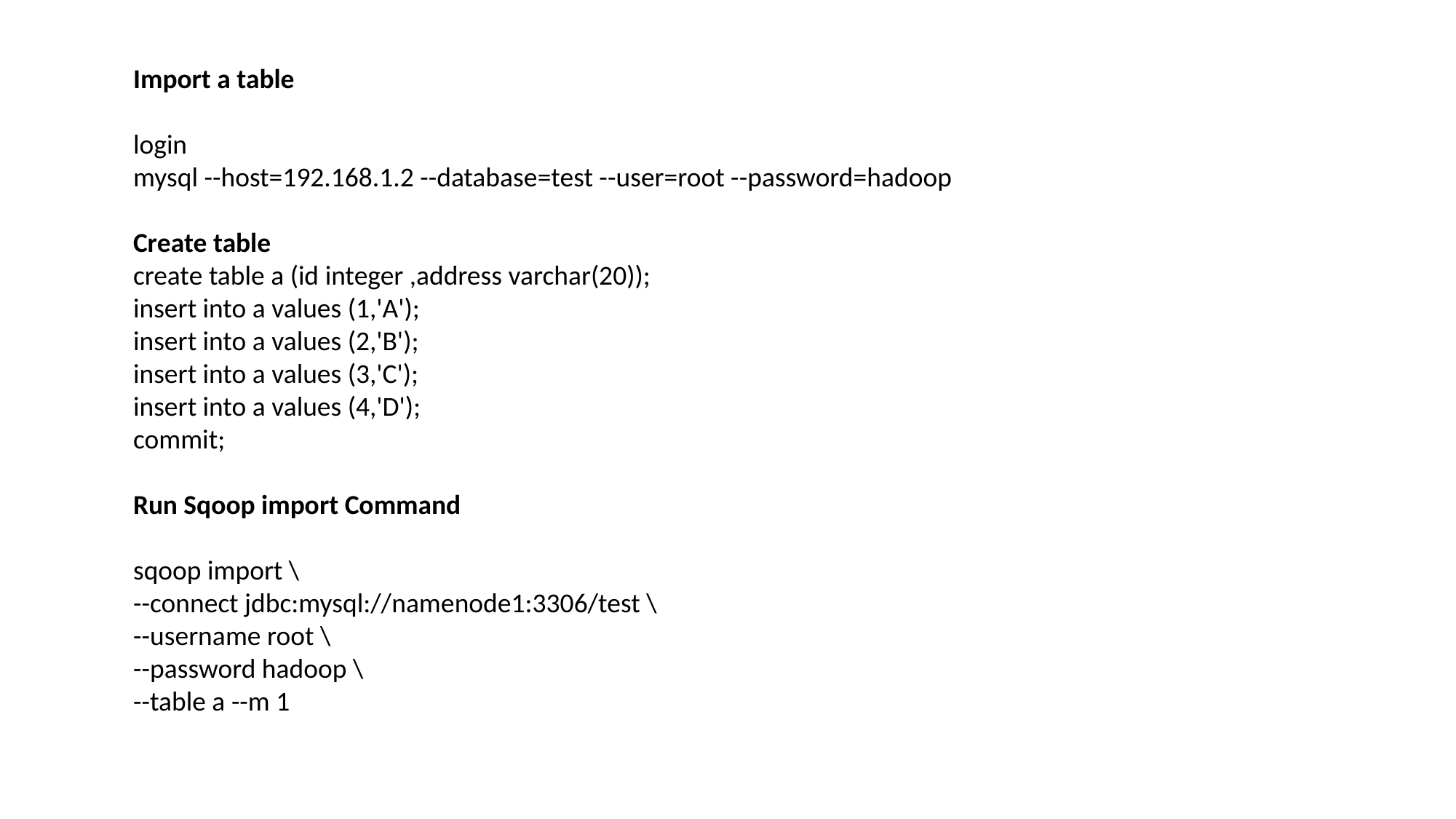

Import a table

login
mysql --host=192.168.1.2 --database=test --user=root --password=hadoop

Create table
create table a (id integer ,address varchar(20));
insert into a values (1,'A');
insert into a values (2,'B');
insert into a values (3,'C');
insert into a values (4,'D');
commit;

Run Sqoop import Command

sqoop import \
--connect jdbc:mysql://namenode1:3306/test \
--username root \
--password hadoop \
--table a --m 1